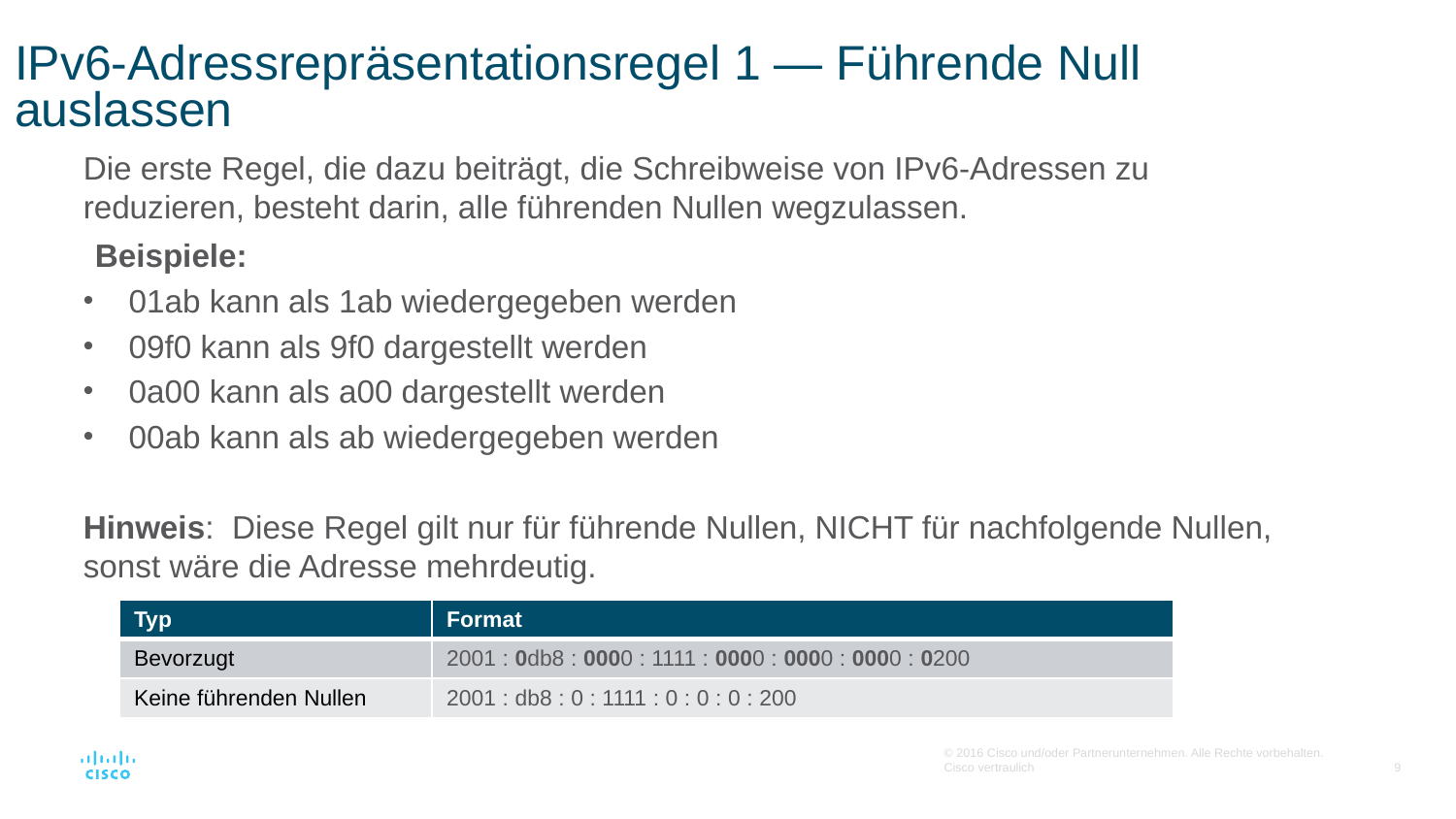

# IPv6-Adressrepräsentationsregel 1 — Führende Null auslassen
Die erste Regel, die dazu beiträgt, die Schreibweise von IPv6-Adressen zu reduzieren, besteht darin, alle führenden Nullen wegzulassen.
Beispiele:
01ab kann als 1ab wiedergegeben werden
09f0 kann als 9f0 dargestellt werden
0a00 kann als a00 dargestellt werden
00ab kann als ab wiedergegeben werden

Hinweis:  Diese Regel gilt nur für führende Nullen, NICHT für nachfolgende Nullen, sonst wäre die Adresse mehrdeutig.

| Typ | Format |
| --- | --- |
| Bevorzugt | 2001 : 0db8 : 0000 : 1111 : 0000 : 0000 : 0000 : 0200 |
| Keine führenden Nullen | 2001 : db8 : 0 : 1111 : 0 : 0 : 0 : 200 |